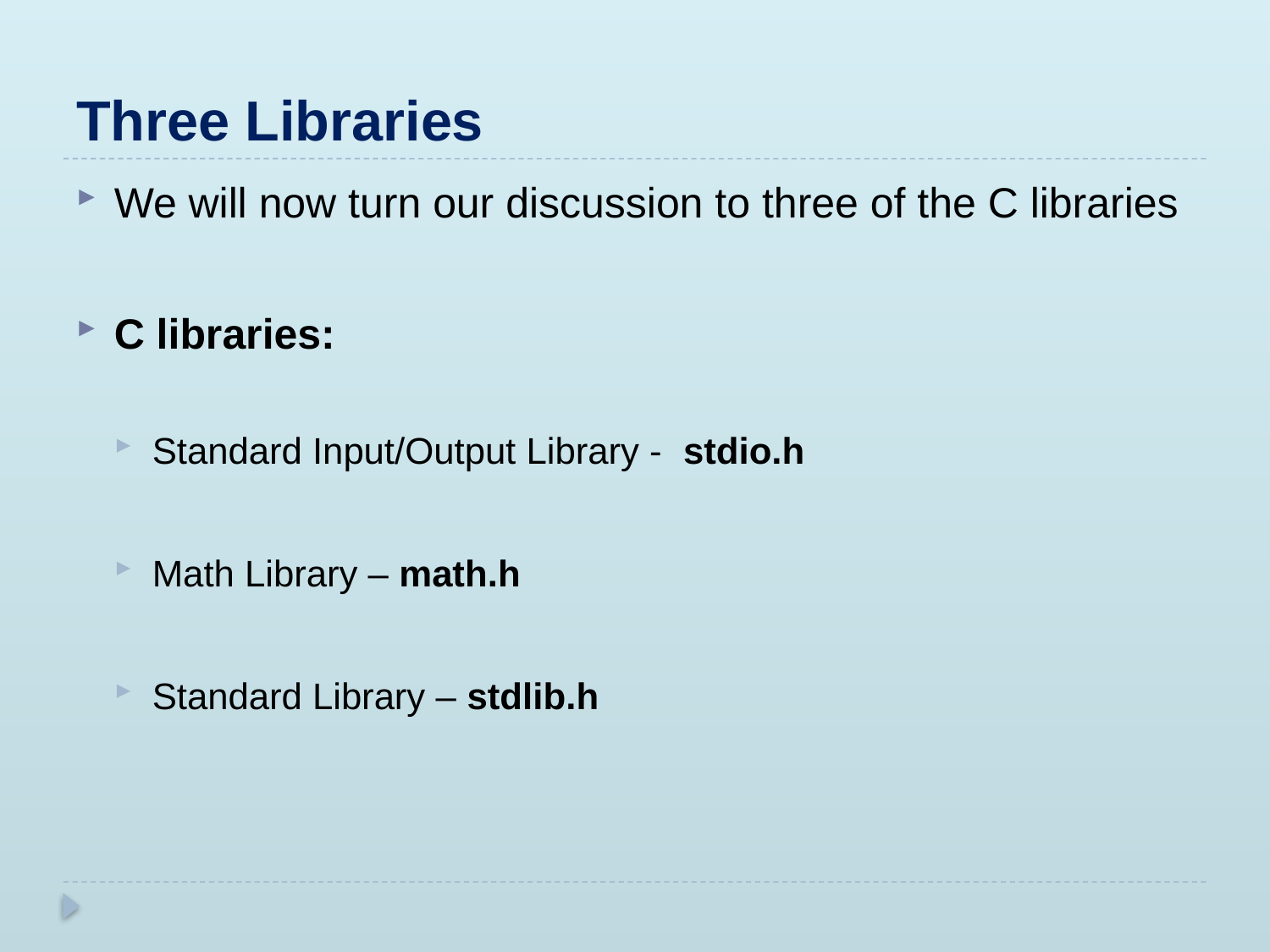

# Three Libraries
We will now turn our discussion to three of the C libraries

C libraries:

Standard Input/Output Library -  stdio.h

Math Library – math.h

Standard Library – stdlib.h